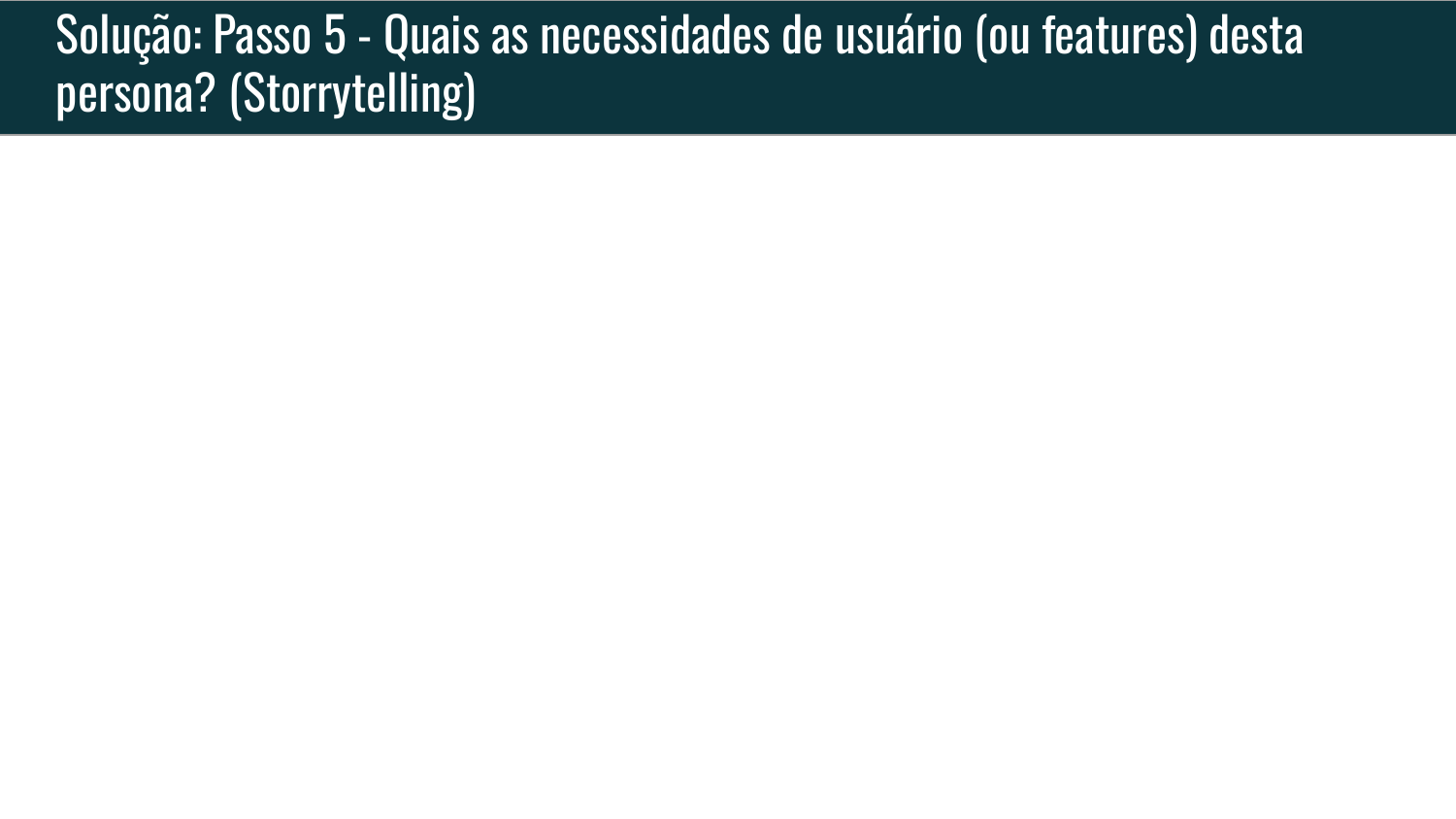

# Solução: Passo 5 - Quais as necessidades de usuário (ou features) desta persona? (Storrytelling)